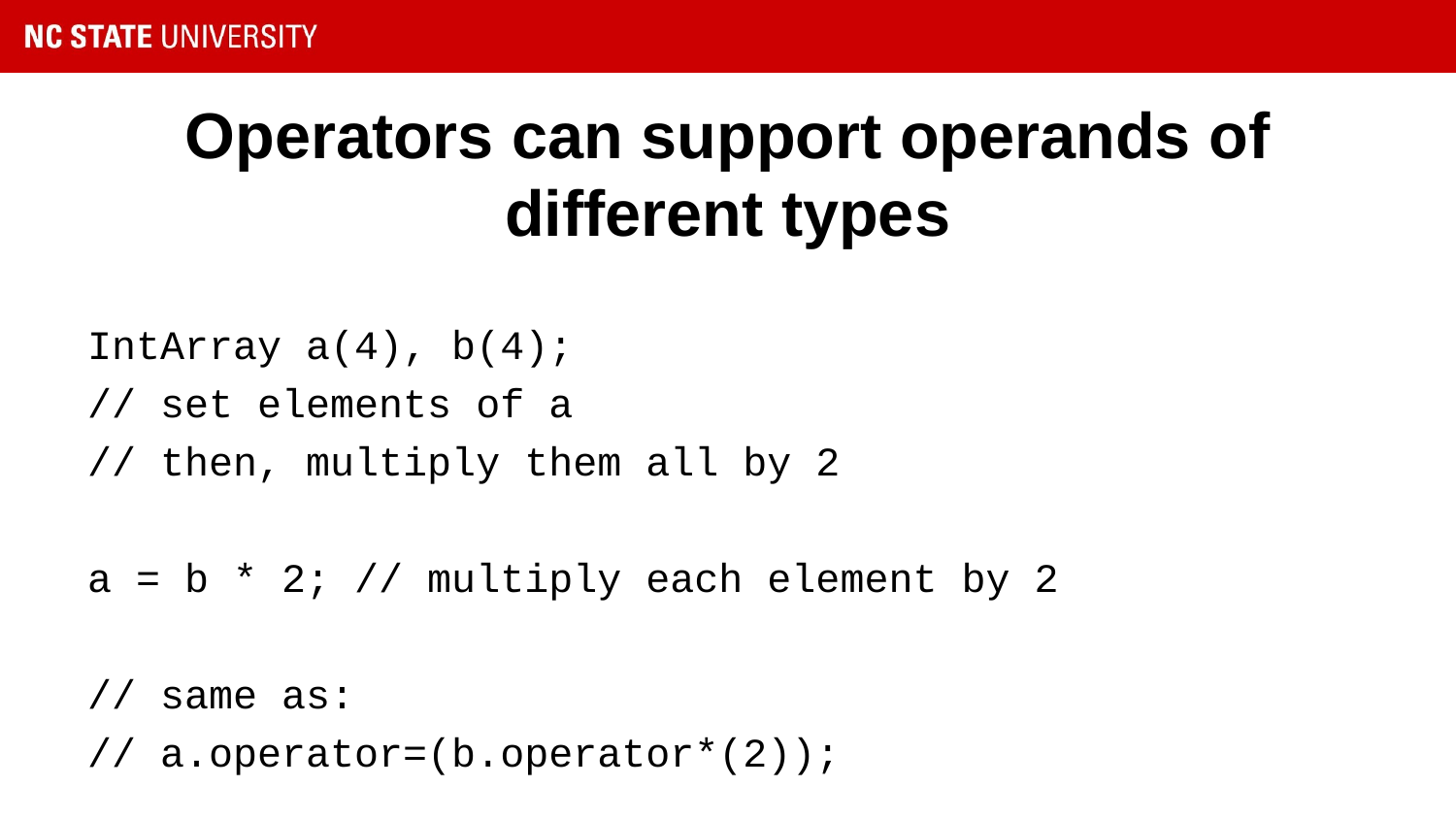

# Operators can support operands of different types
IntArray a(4), b(4);
// set elements of a
// then, multiply them all by 2

a = b * 2; // multiply each element by 2

// same as:
// a.operator=(b.operator*(2));